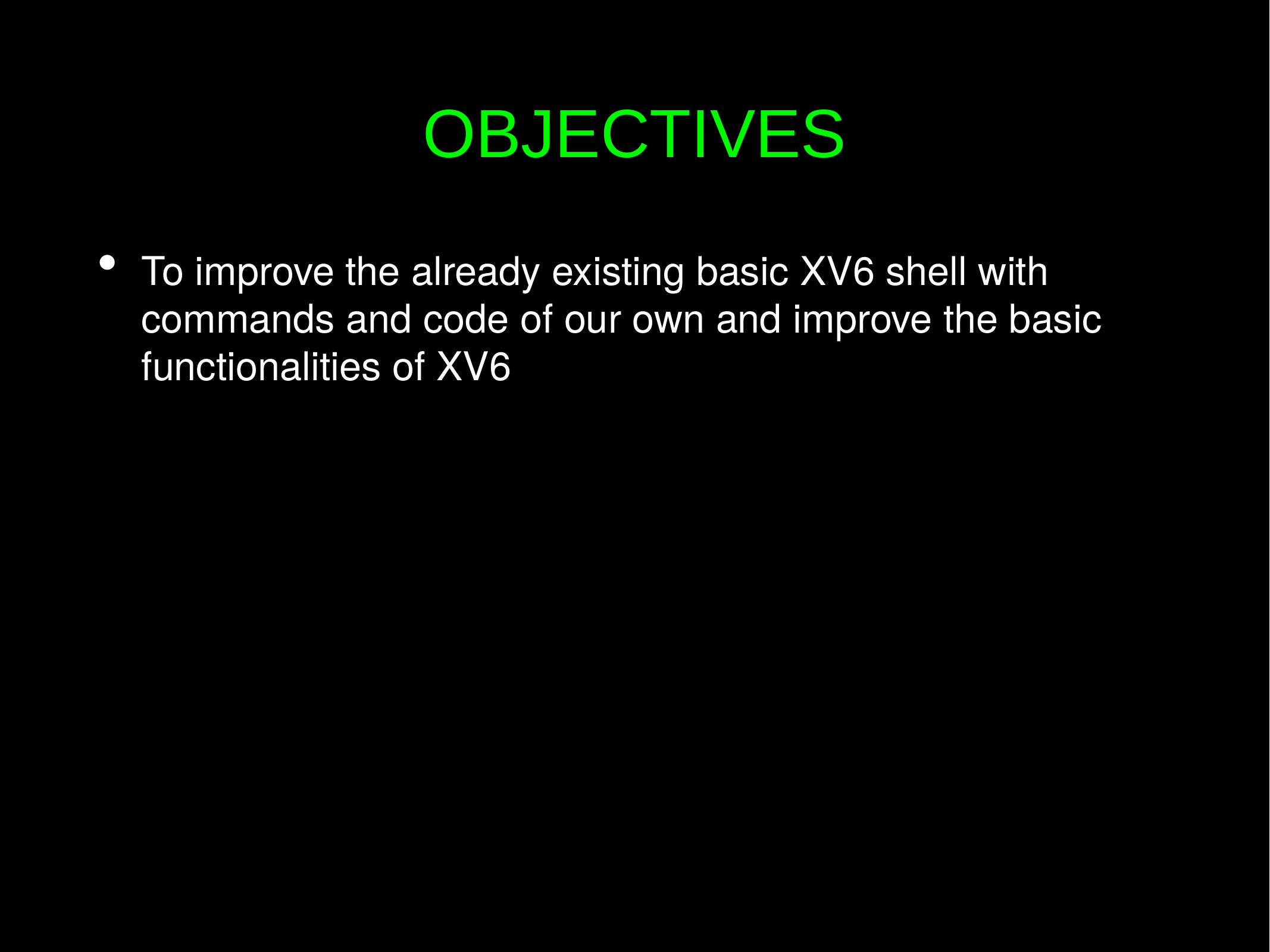

# OBJECTIVES
To improve the already existing basic XV6 shell with commands and code of our own and improve the basic functionalities of XV6